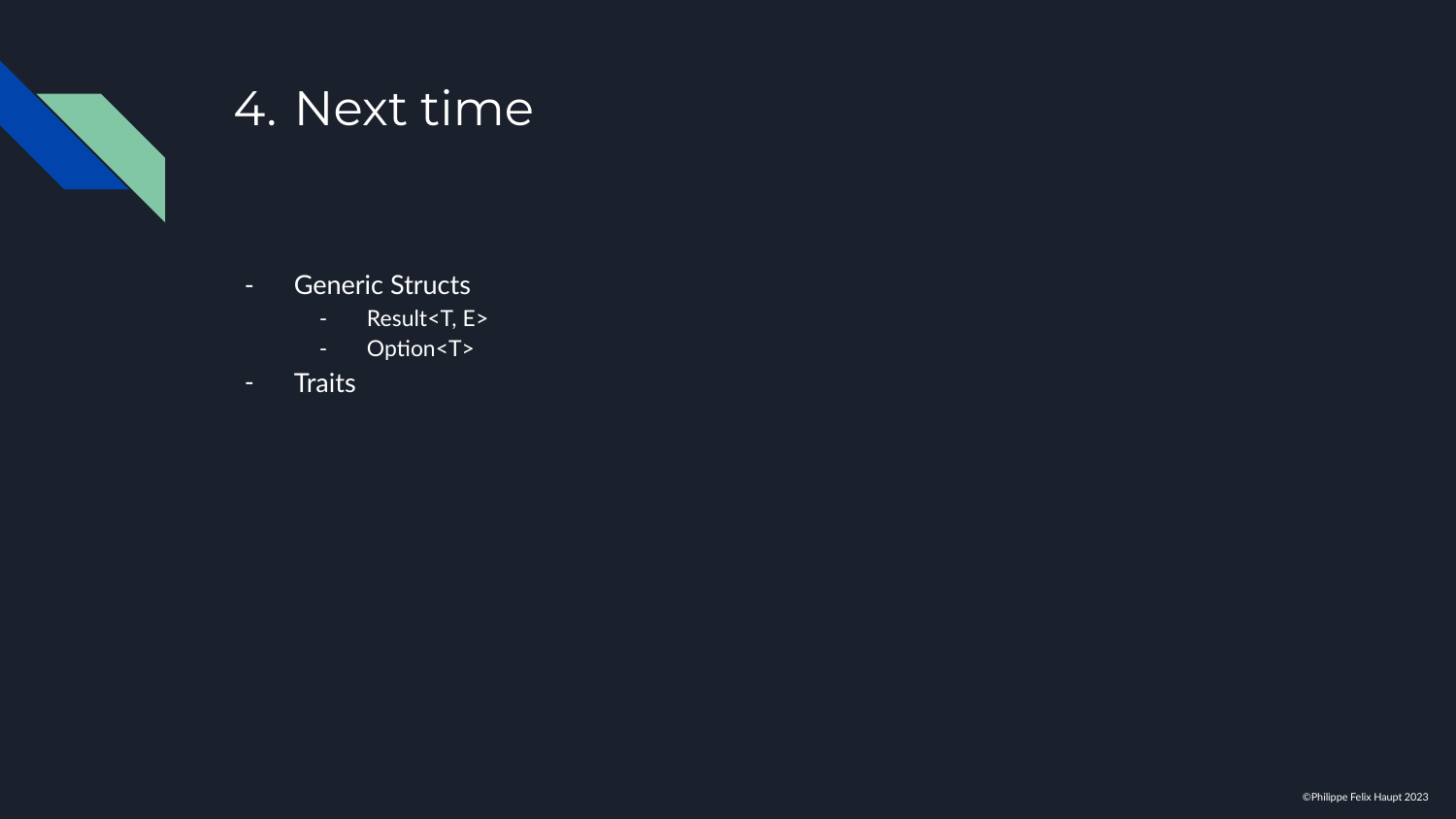

# Next time
Generic Structs
Result<T, E>
Option<T>
Traits
©Philippe Felix Haupt 2023